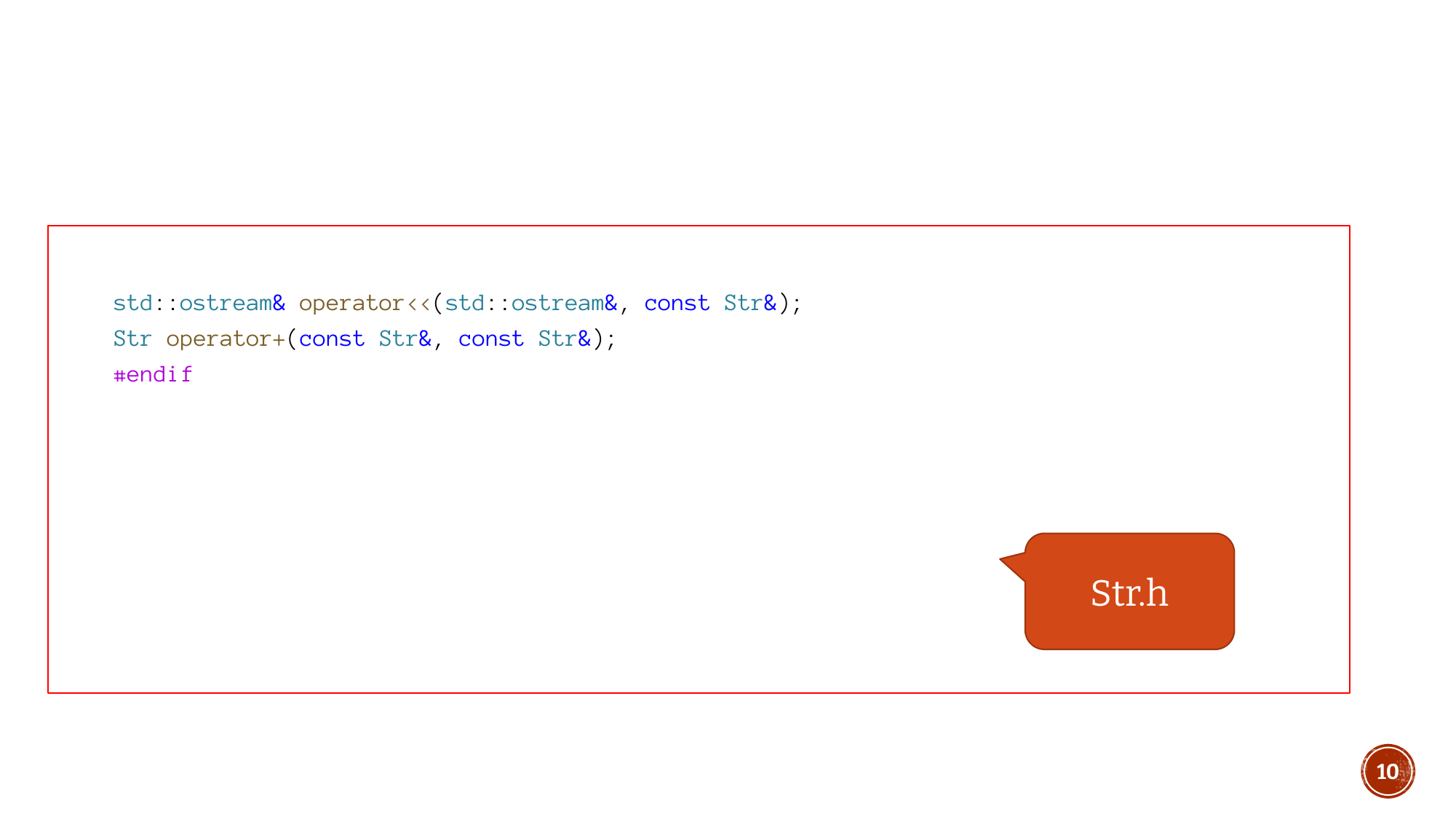

std::ostream& operator<<(std::ostream&, const Str&);
Str operator+(const Str&, const Str&);
#endif
Str.h
10